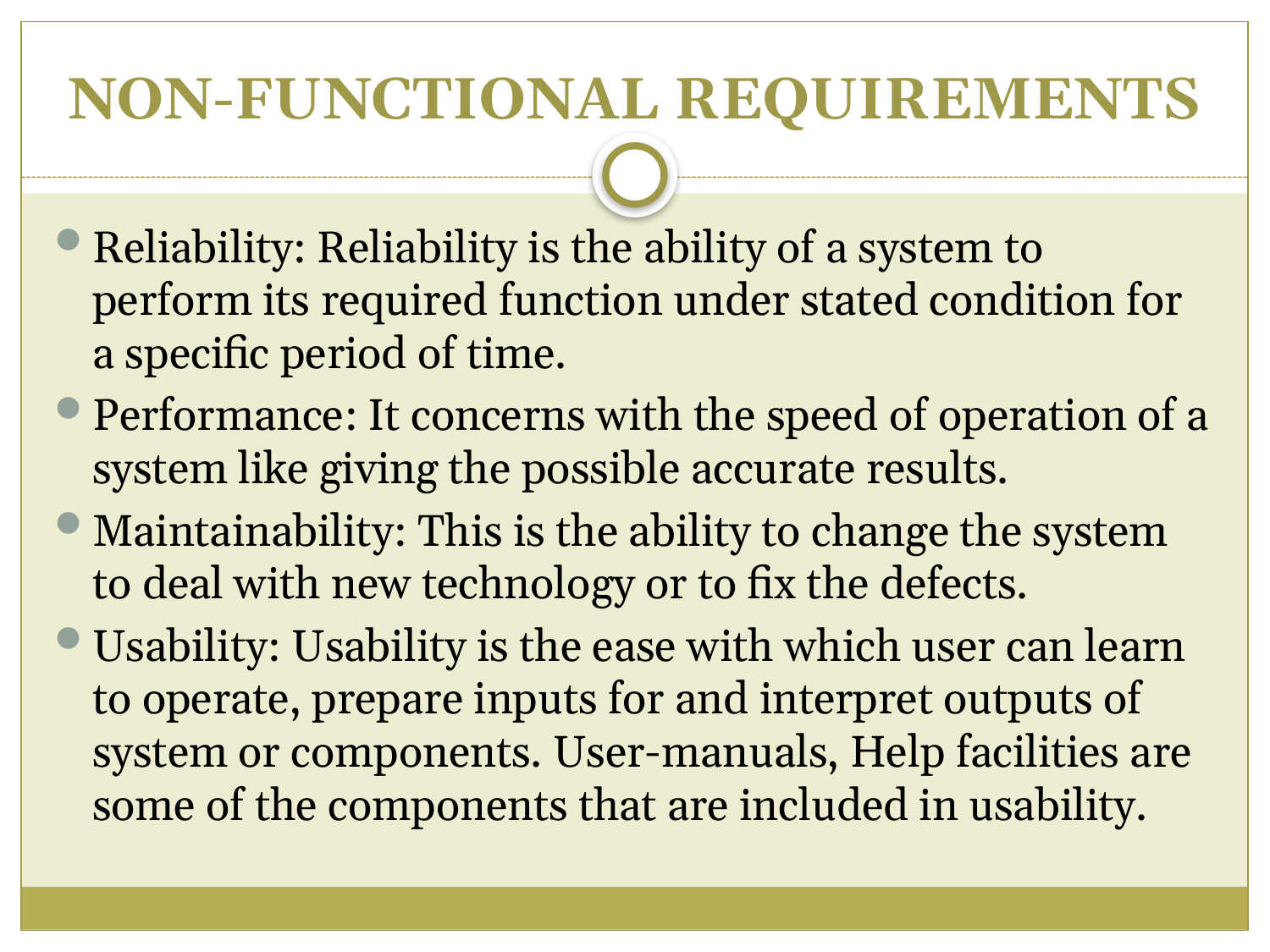

# NON-FUNCTIONAL REQUIREMENTS
Reliability: Reliability is the ability of a system to perform its required function under stated condition for a specific period of time.
Performance: It concerns with the speed of operation of a system like giving the possible accurate results.
Maintainability: This is the ability to change the system to deal with new technology or to fix the defects.
Usability: Usability is the ease with which user can learn to operate, prepare inputs for and interpret outputs of system or components. User-manuals, Help facilities are some of the components that are included in usability.